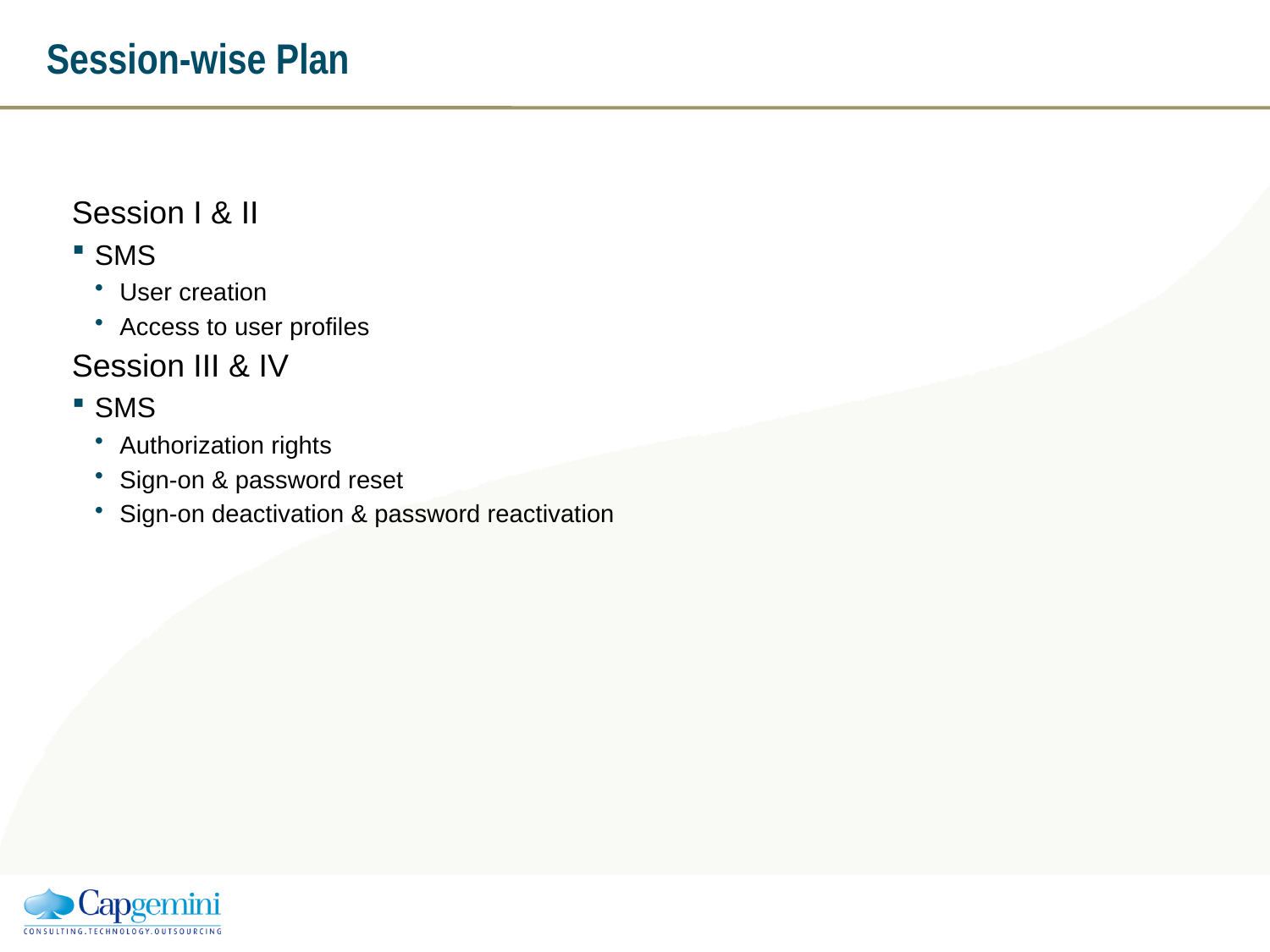

# Session-wise Plan
Session I & II
SMS
User creation
Access to user profiles
Session III & IV
SMS
Authorization rights
Sign-on & password reset
Sign-on deactivation & password reactivation